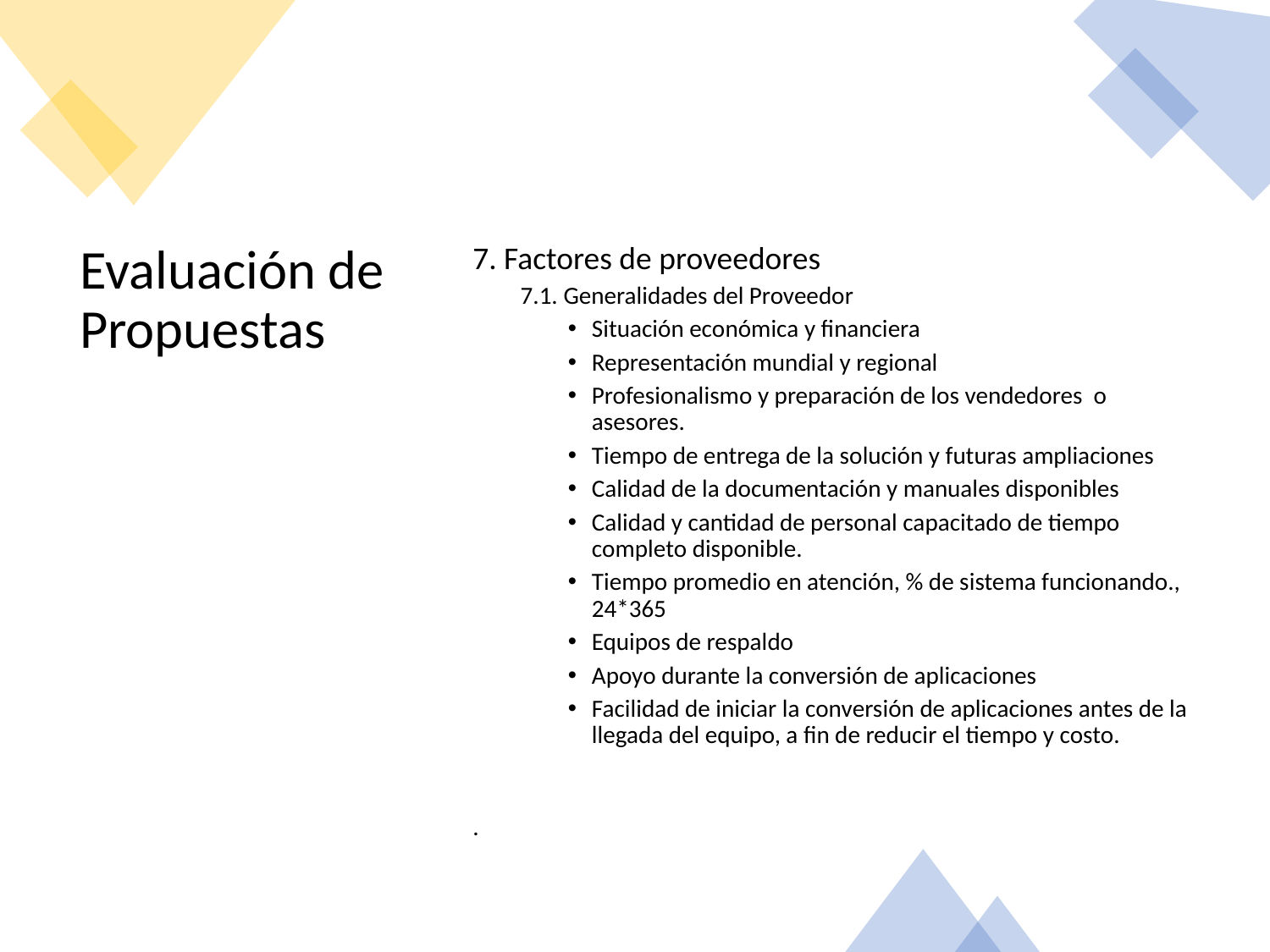

7. Factores de proveedores
7.1. Generalidades del Proveedor
Situación económica y financiera
Representación mundial y regional
Profesionalismo y preparación de los vendedores  o asesores.
Tiempo de entrega de la solución y futuras ampliaciones
Calidad de la documentación y manuales disponibles
Calidad y cantidad de personal capacitado de tiempo completo disponible.
Tiempo promedio en atención, % de sistema funcionando., 24*365
Equipos de respaldo
Apoyo durante la conversión de aplicaciones
Facilidad de iniciar la conversión de aplicaciones antes de la llegada del equipo, a fin de reducir el tiempo y costo.

.

# Evaluación de Propuestas